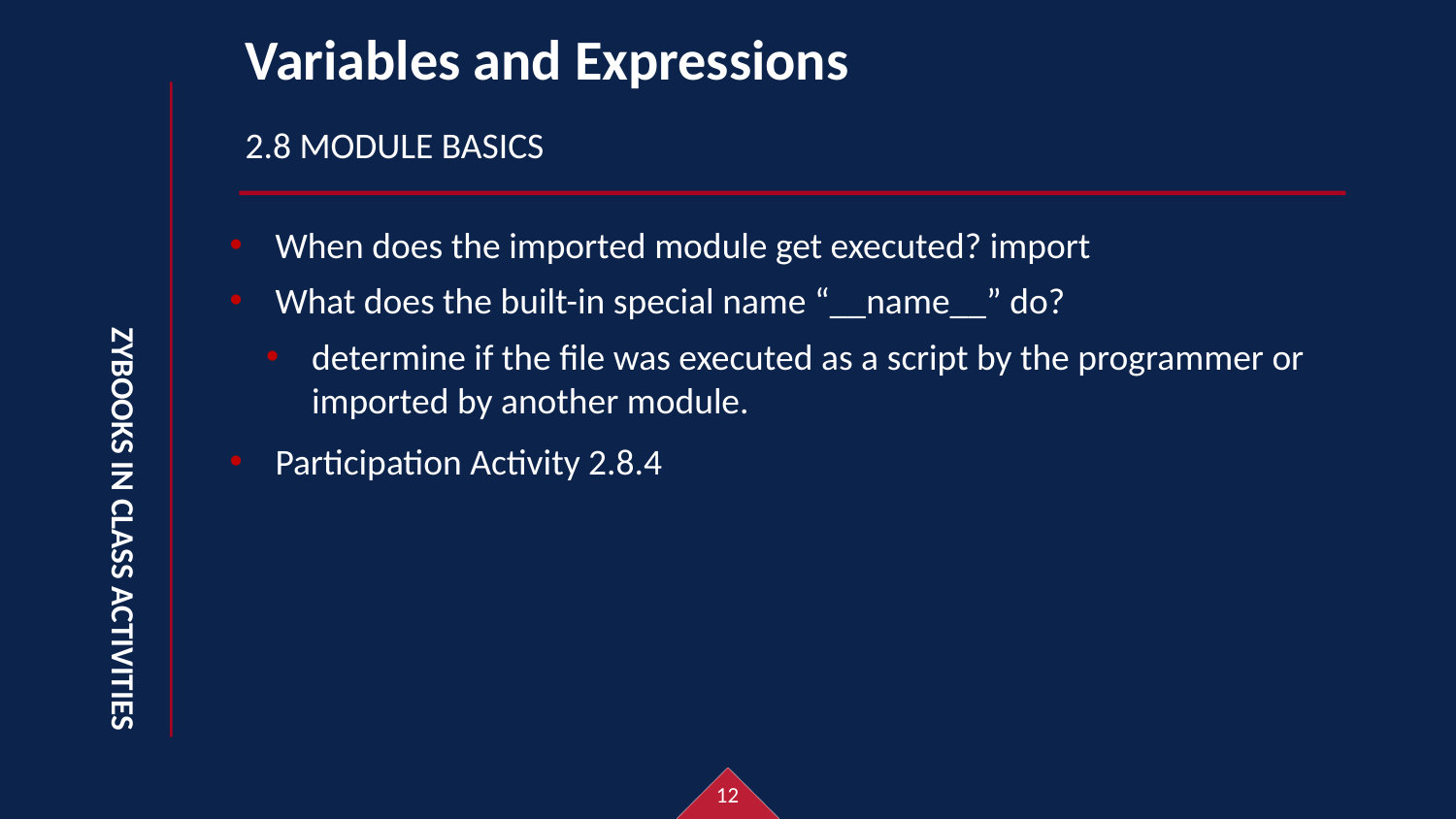

# Variables and Expressions
2.8 Module basics
When does the imported module get executed? import
What does the built-in special name “__name__” do?
determine if the file was executed as a script by the programmer or imported by another module.
Participation Activity 2.8.4

Zybooks in class activities